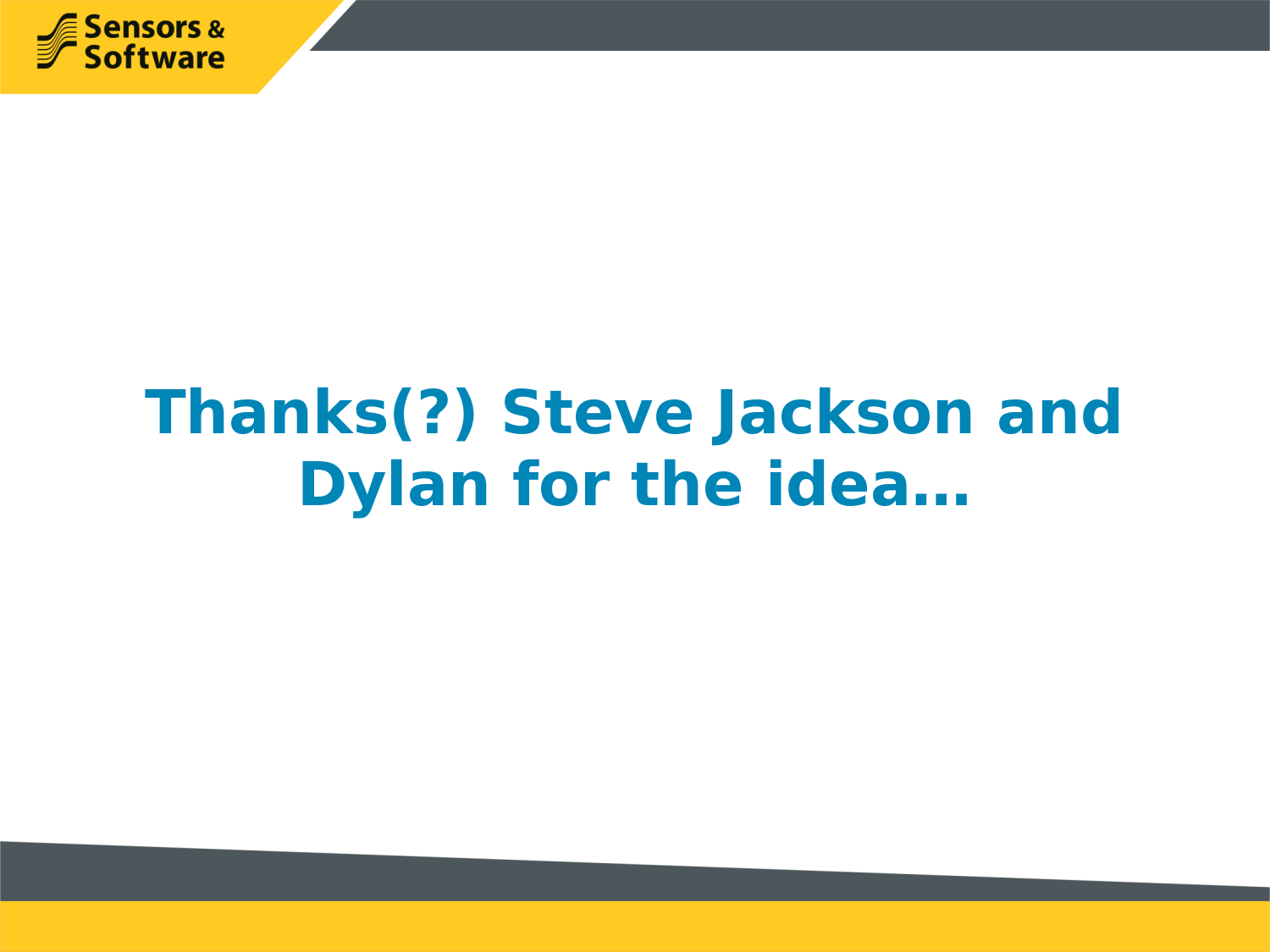

# Thanks(?) Steve Jackson and Dylan for the idea…